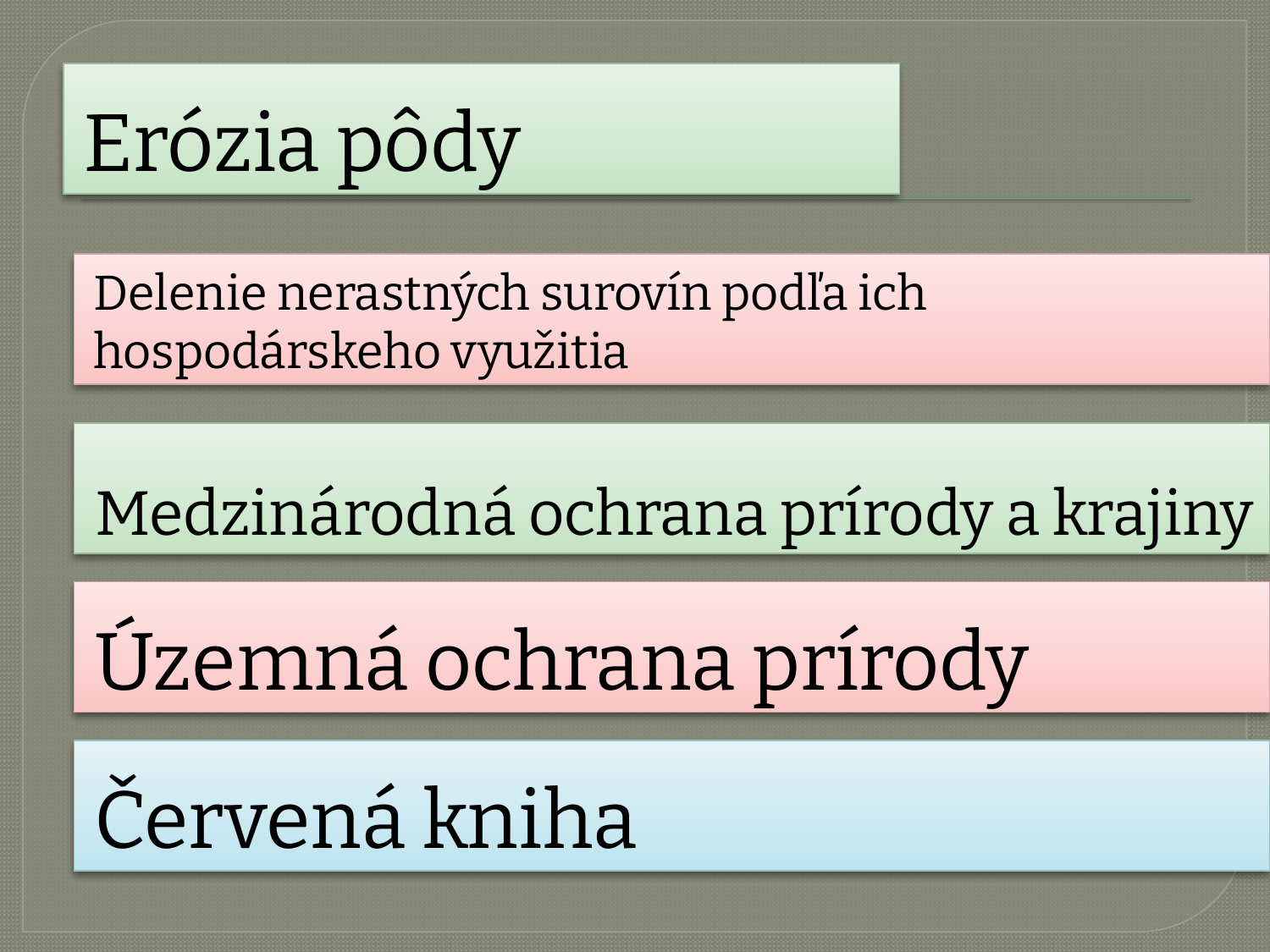

#
Erózia pôdy

Delenie nerastných surovín podľa ich hospodárskeho využitia
Medzinárodná ochrana prírody a krajiny
Územná ochrana prírody
Červená kniha